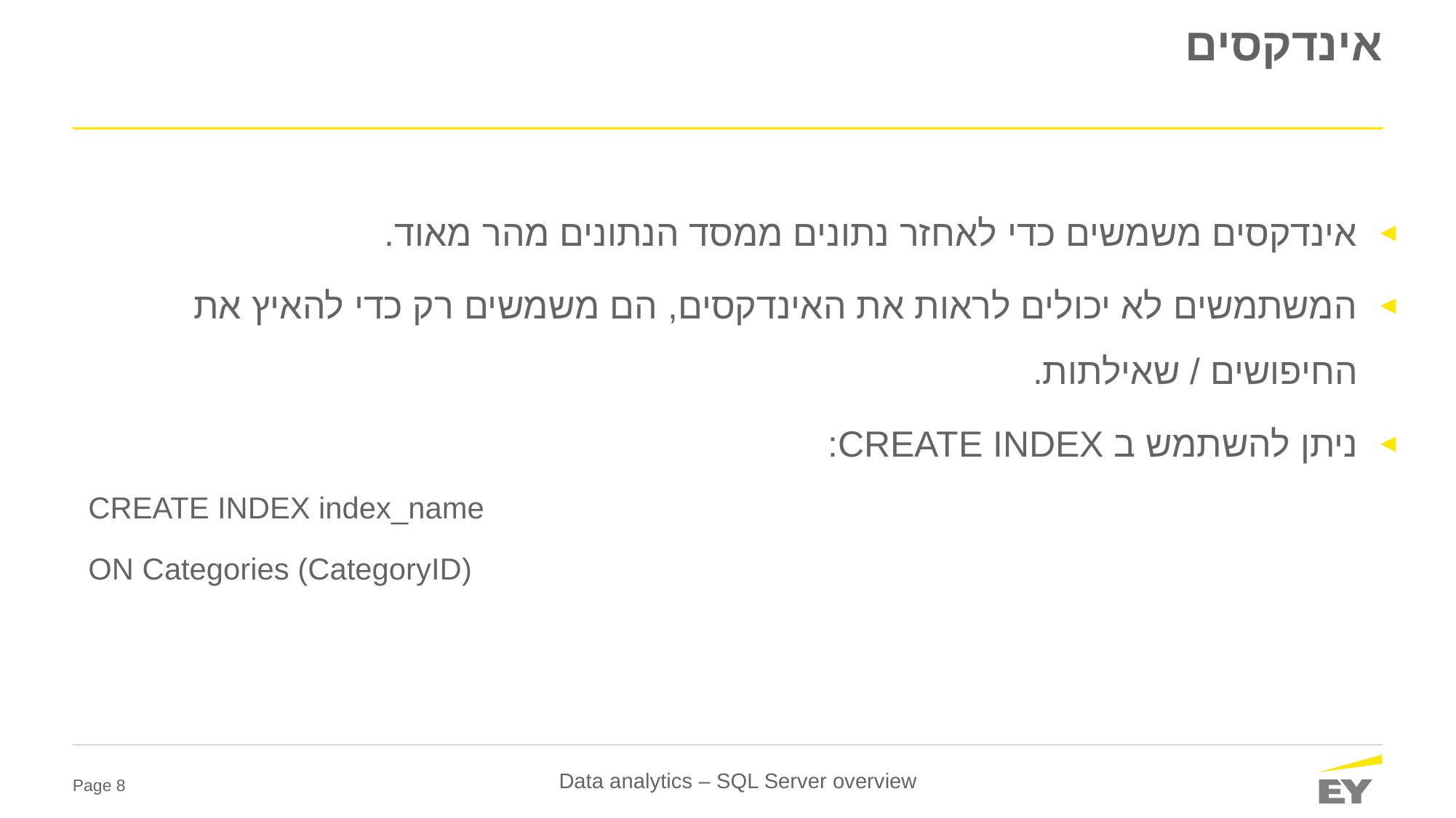

# אינדקסים

אינדקסים משמשים כדי לאחזר נתונים ממסד הנתונים מהר מאוד.
המשתמשים לא יכולים לראות את האינדקסים, הם משמשים רק כדי להאיץ את החיפושים / שאילתות.
ניתן להשתמש ב CREATE INDEX:
CREATE INDEX index_name
ON Categories (CategoryID)
Data analytics – SQL Server overview